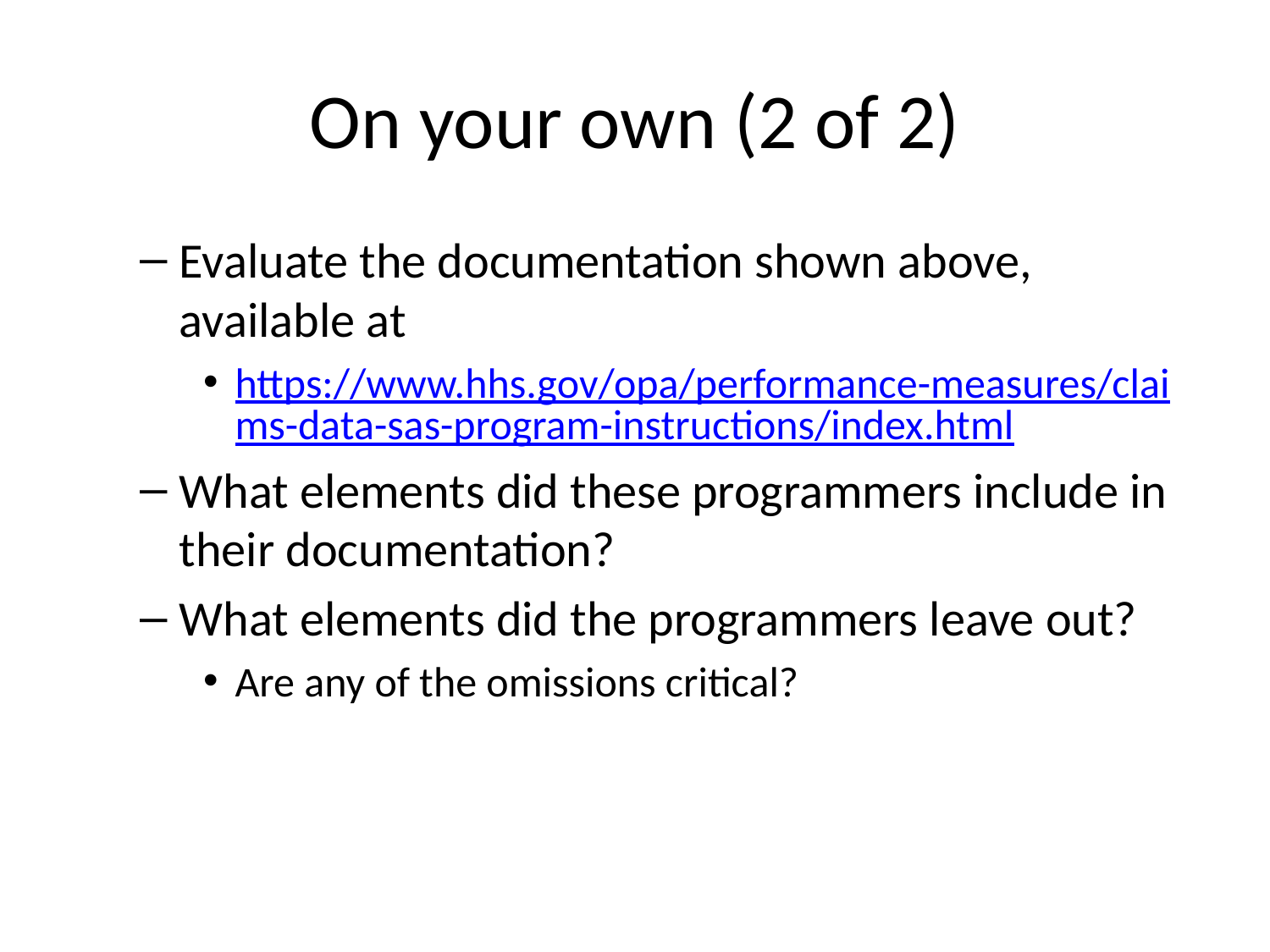

# On your own (2 of 2)
Evaluate the documentation shown above, available at
https://www.hhs.gov/opa/performance-measures/claims-data-sas-program-instructions/index.html
What elements did these programmers include in their documentation?
What elements did the programmers leave out?
Are any of the omissions critical?